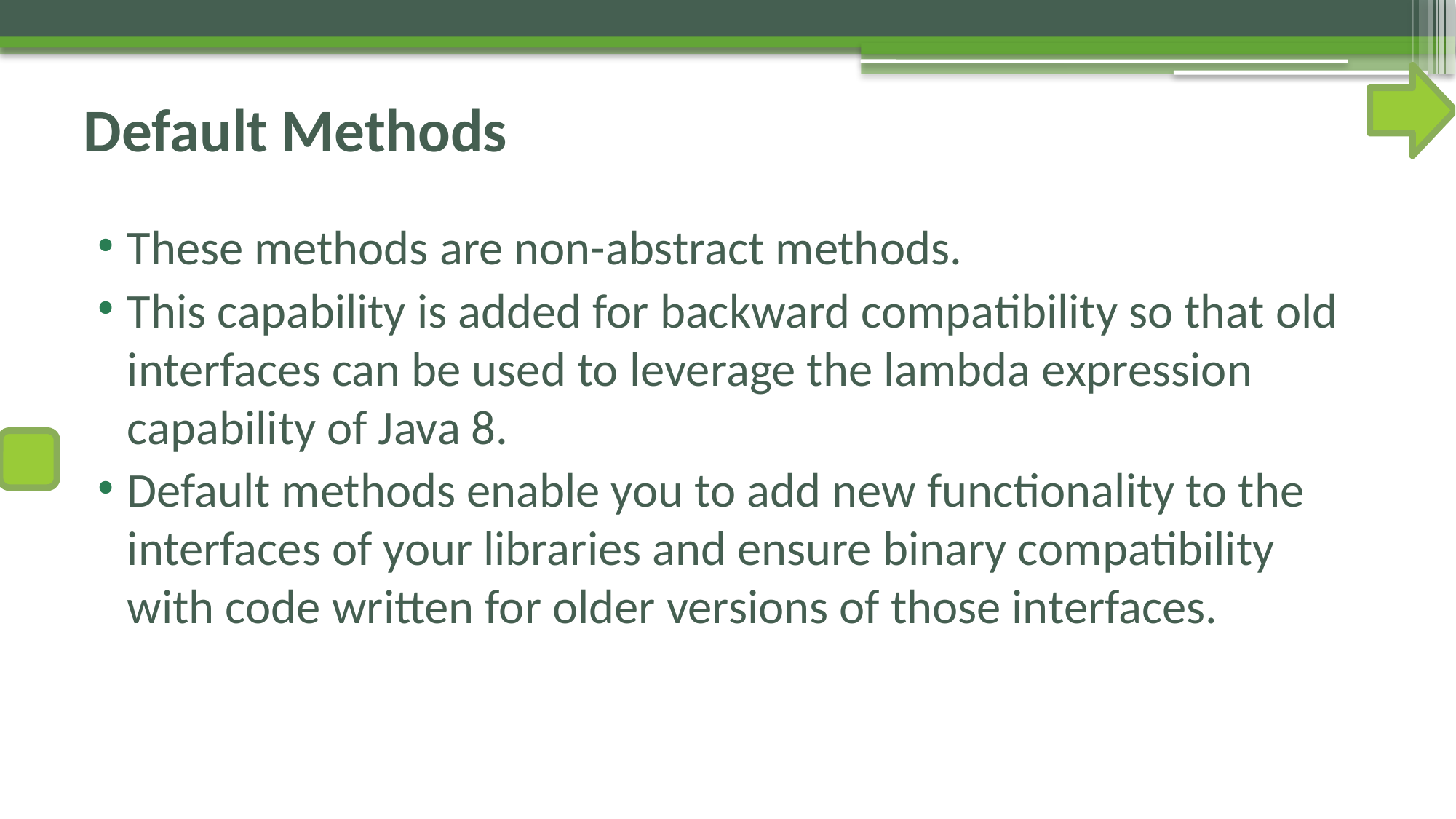

# Default Methods
These methods are non-abstract methods.
This capability is added for backward compatibility so that old interfaces can be used to leverage the lambda expression capability of Java 8.
Default methods enable you to add new functionality to the interfaces of your libraries and ensure binary compatibility with code written for older versions of those interfaces.